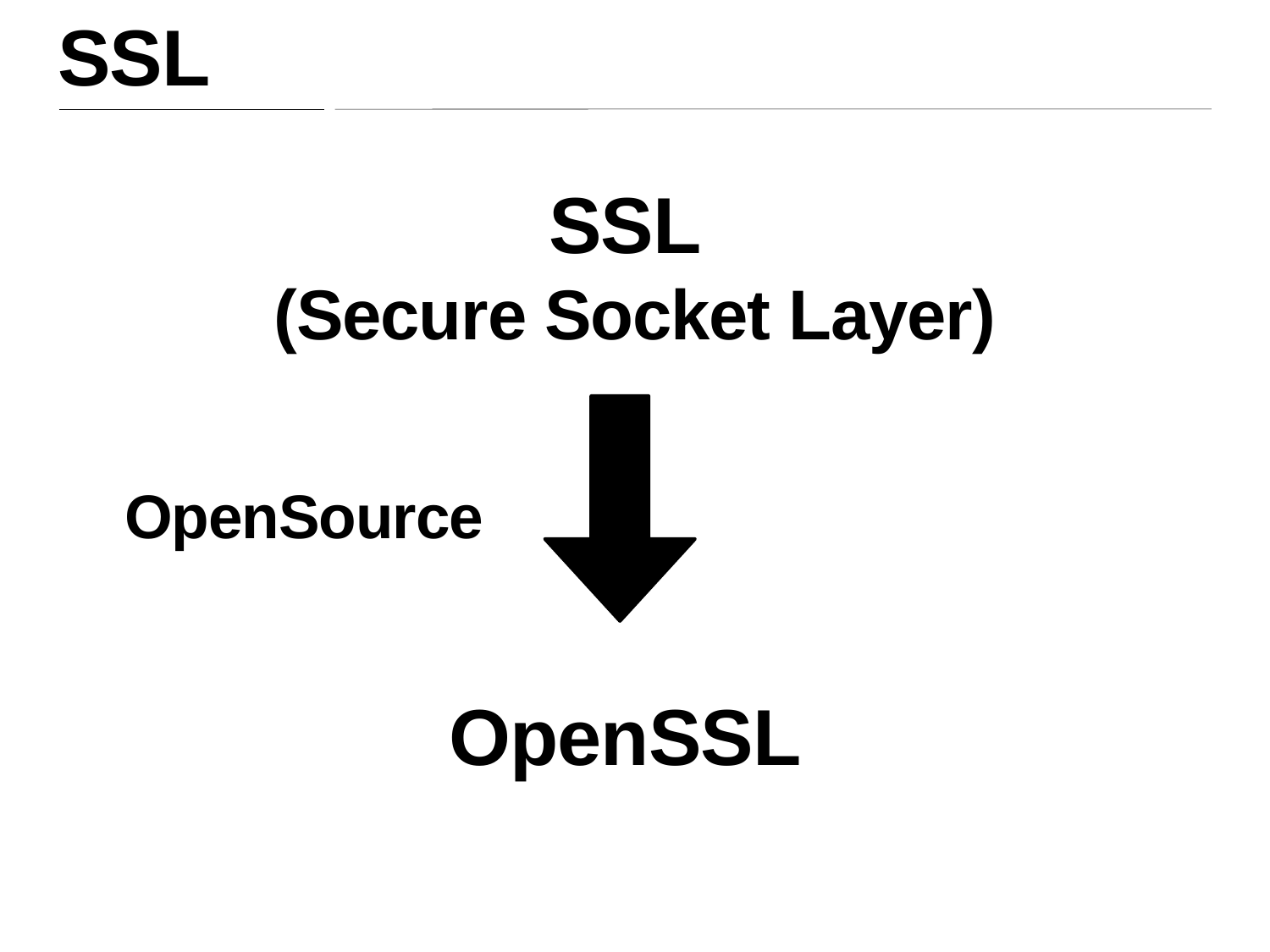

SSL
SSL
(Secure Socket Layer)

OpenSource
OpenSSL